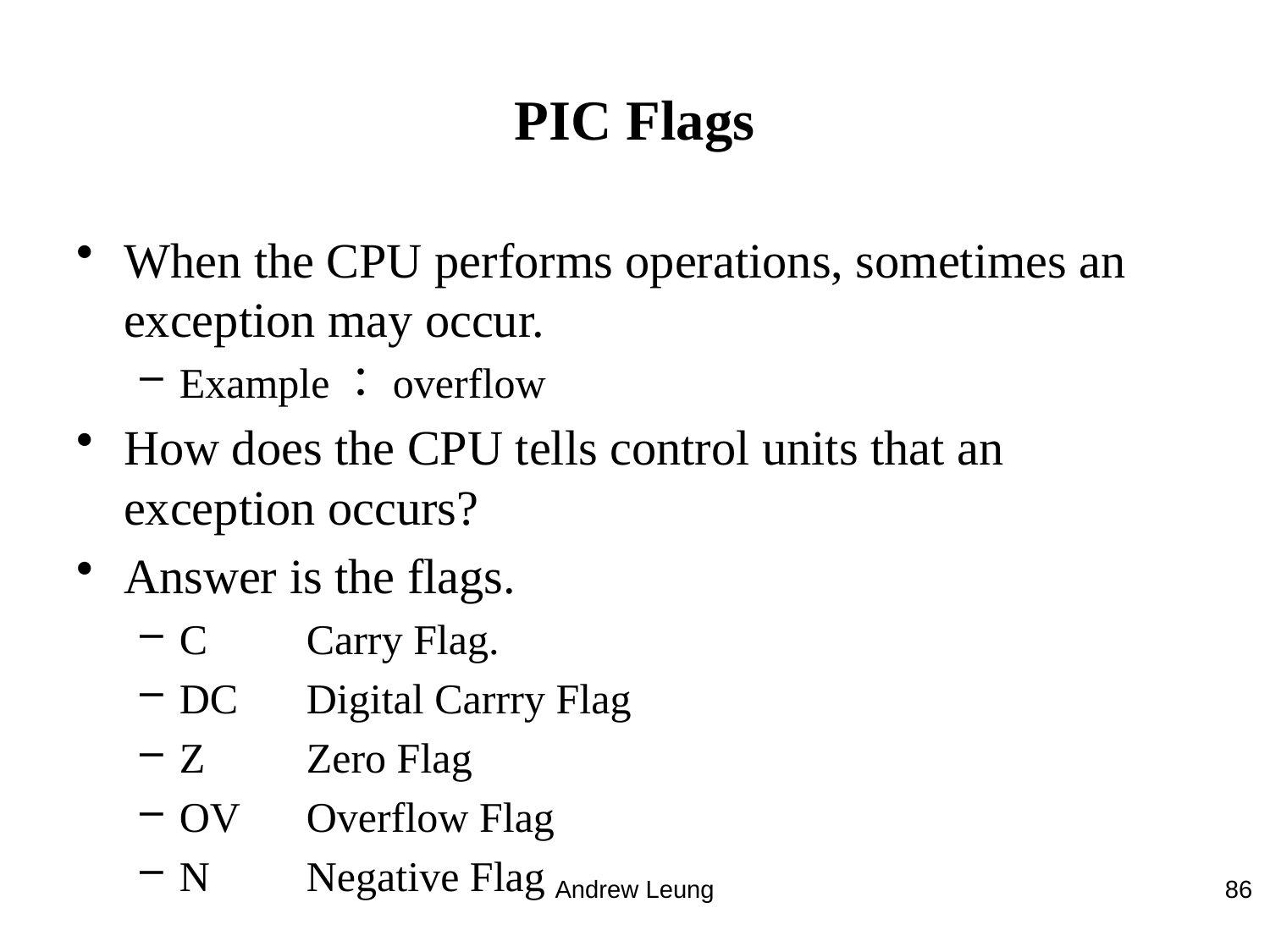

# PIC Flags
When the CPU performs operations, sometimes an exception may occur.
Example：overflow
How does the CPU tells control units that an exception occurs?
Answer is the flags.
C 	Carry Flag.
DC	Digital Carrry Flag
Z	Zero Flag
OV	Overflow Flag
N	Negative Flag
Andrew Leung
86